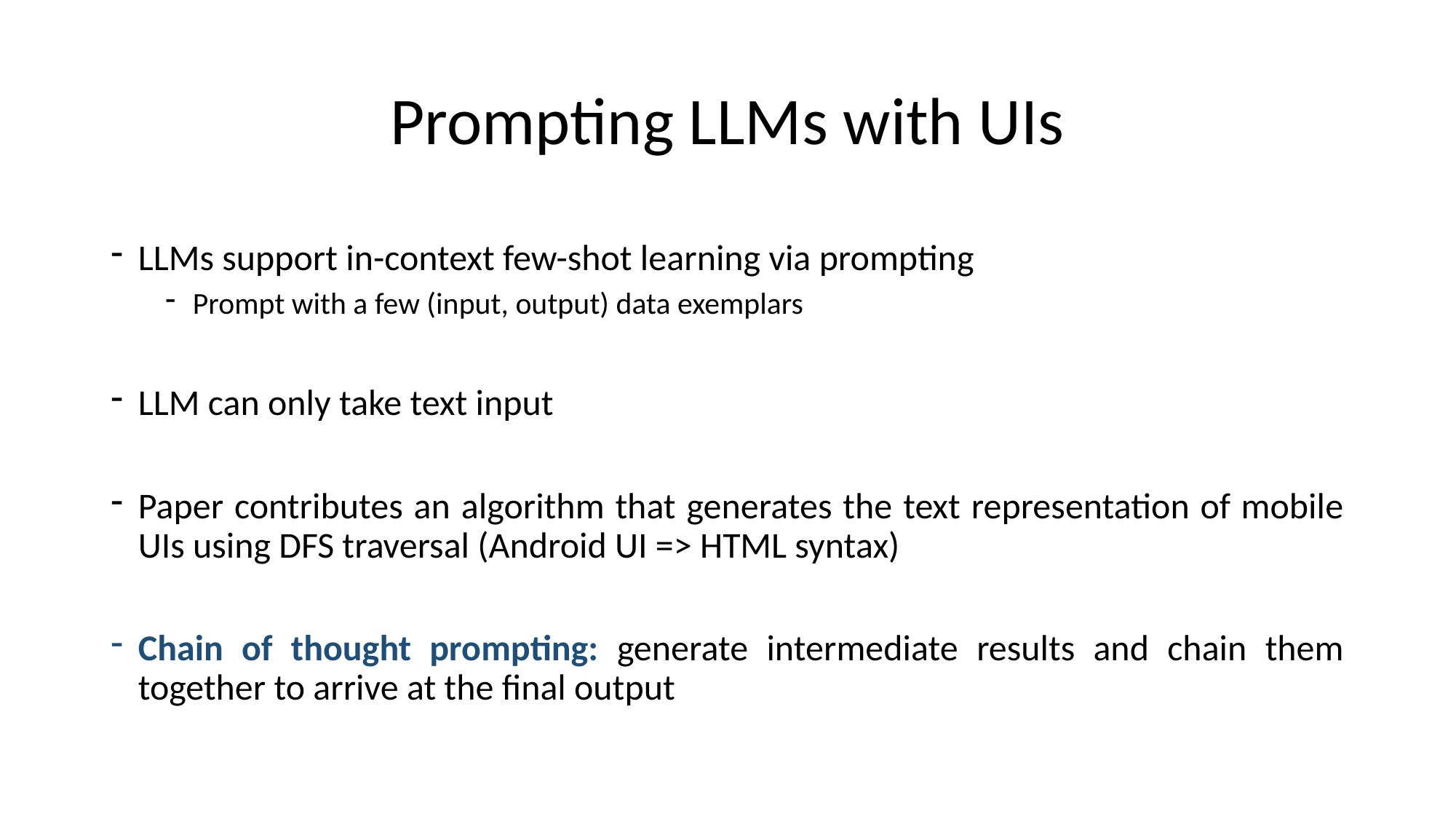

# Prompting LLMs with UIs
LLMs support in-context few-shot learning via prompting
Prompt with a few (input, output) data exemplars
LLM can only take text input
Paper contributes an algorithm that generates the text representation of mobile UIs using DFS traversal (Android UI => HTML syntax)
Chain of thought prompting: generate intermediate results and chain them together to arrive at the final output